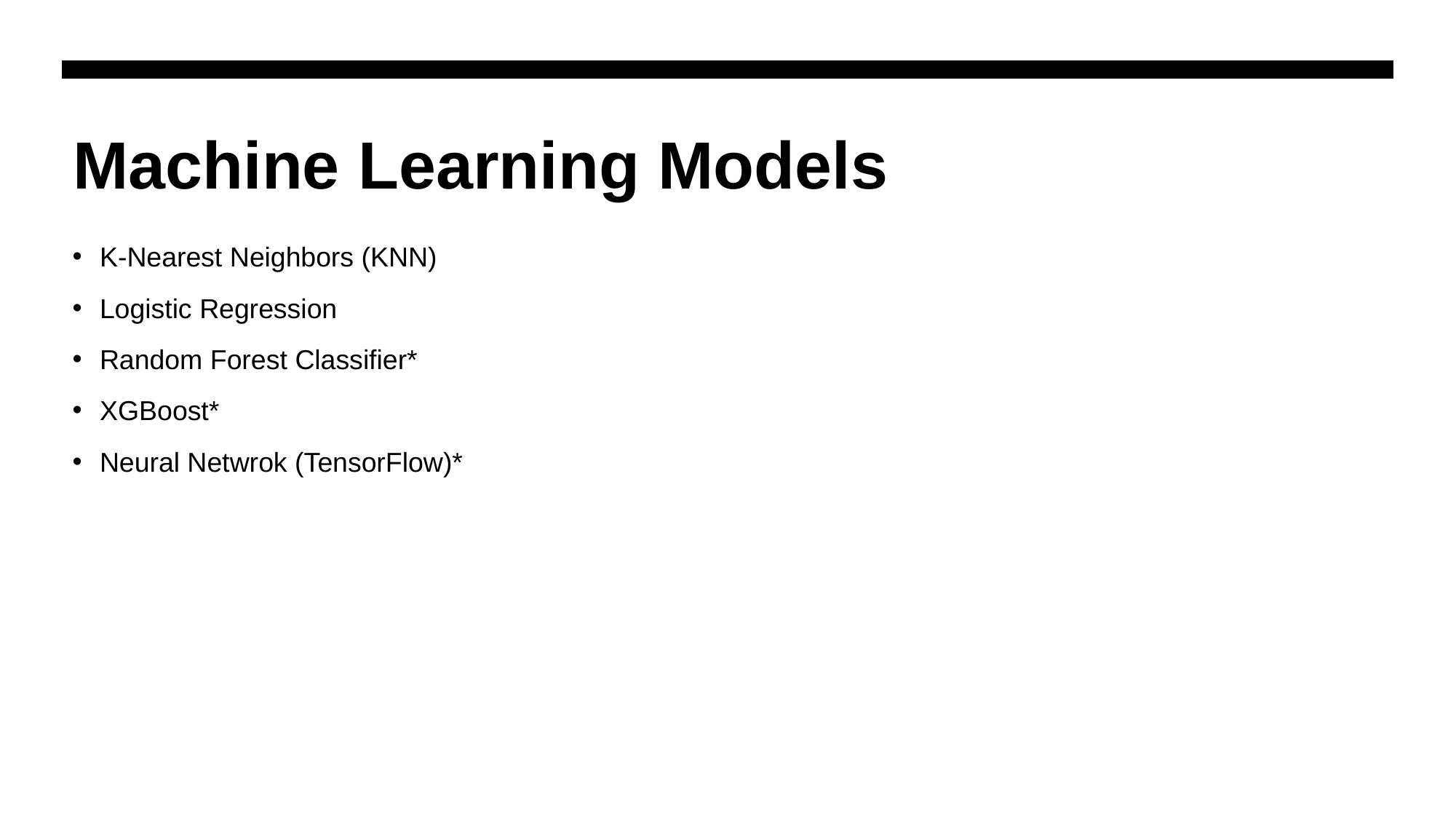

# Machine Learning Models
K-Nearest Neighbors (KNN)
Logistic Regression
Random Forest Classifier*
XGBoost*
Neural Netwrok (TensorFlow)*